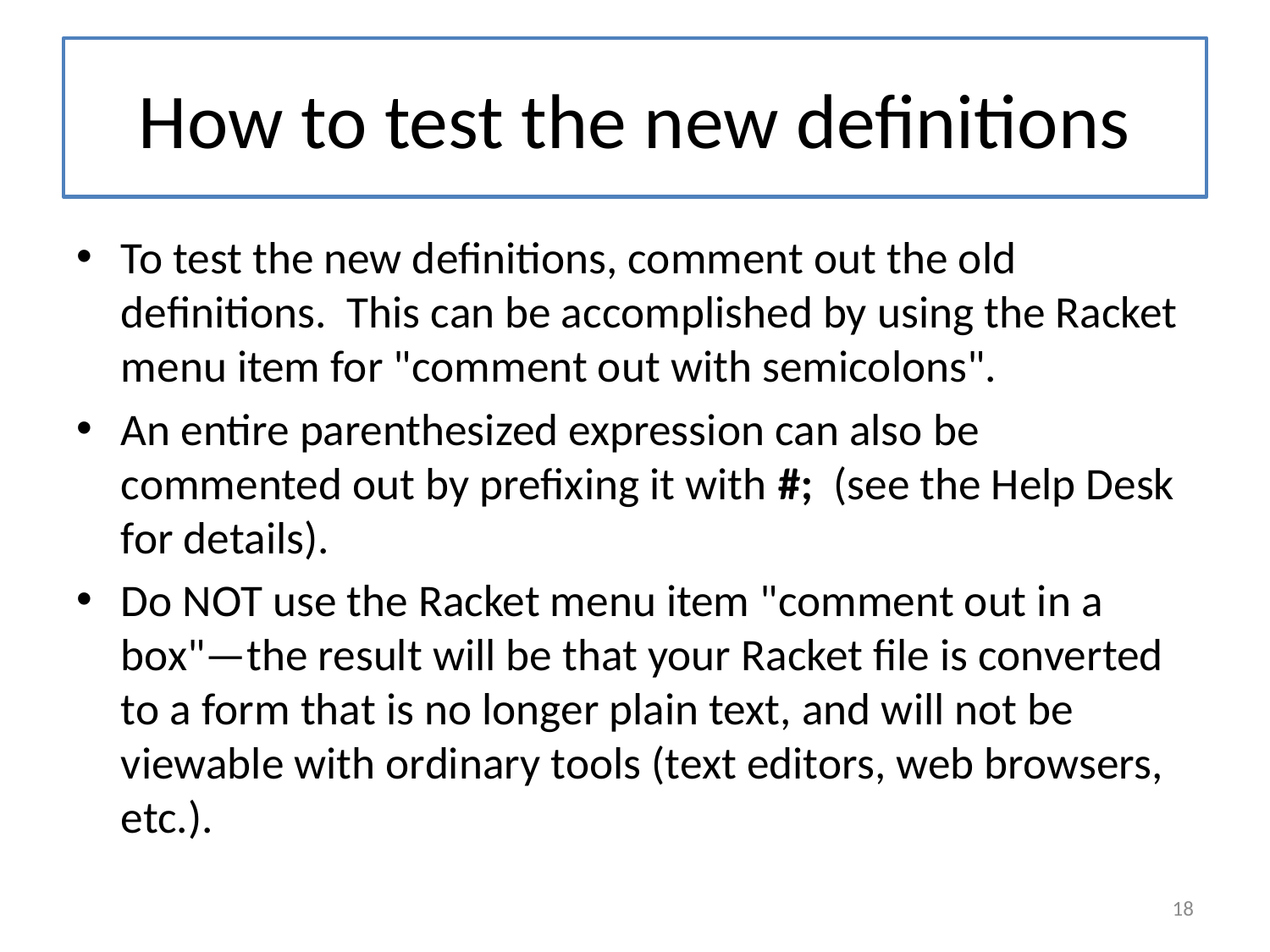

# How to test the new definitions
To test the new definitions, comment out the old definitions.  This can be accomplished by using the Racket menu item for "comment out with semicolons".
An entire parenthesized expression can also be commented out by prefixing it with #;  (see the Help Desk for details).
Do NOT use the Racket menu item "comment out in a box"—the result will be that your Racket file is converted to a form that is no longer plain text, and will not be viewable with ordinary tools (text editors, web browsers, etc.).

18